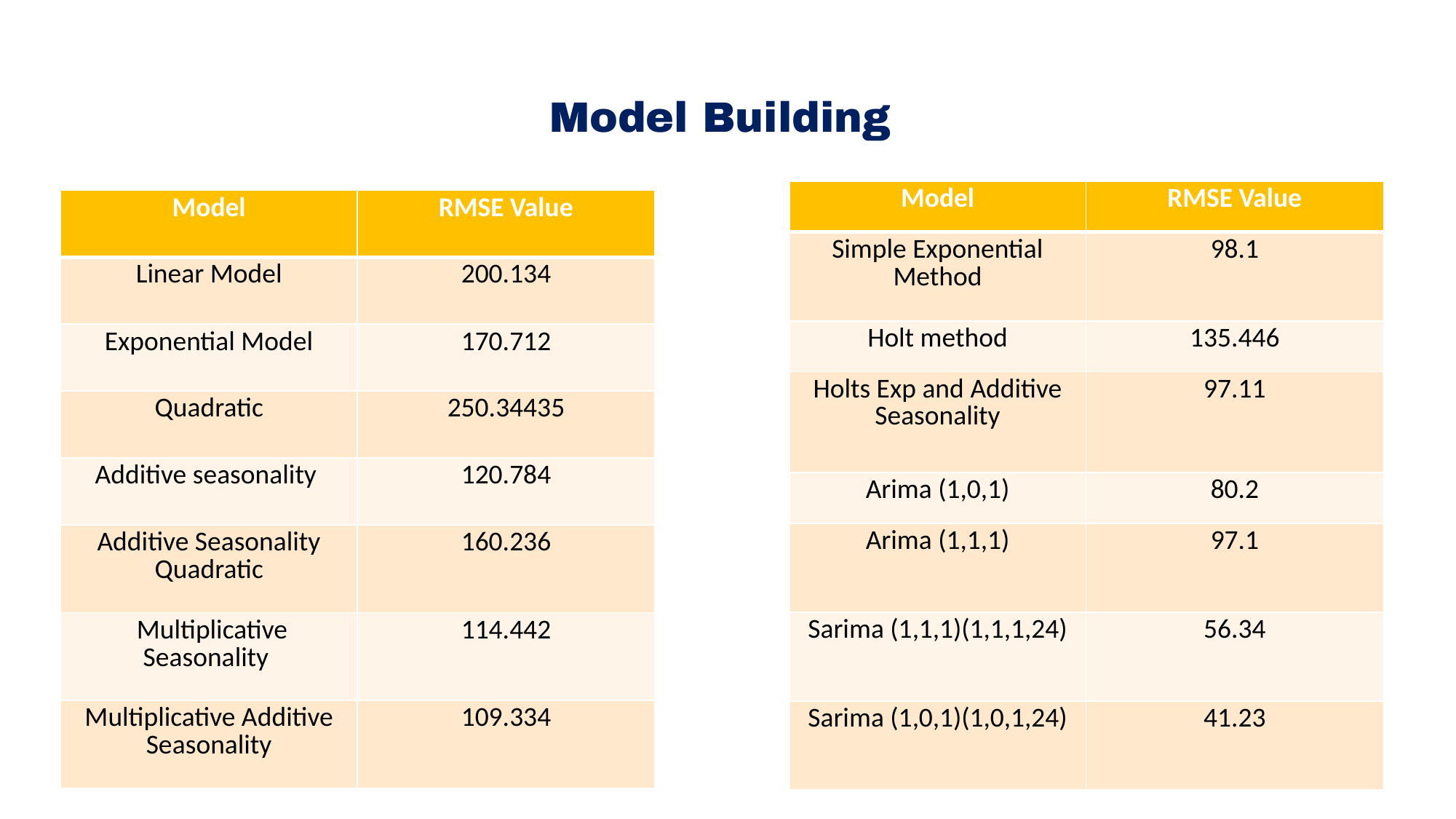

Model Building
| Model | RMSE Value |
| --- | --- |
| Simple Exponential Method | 98.1 |
| Holt method | 135.446 |
| Holts Exp and Additive Seasonality | 97.11 |
| Arima (1,0,1) | 80.2 |
| Arima (1,1,1) | 97.1 |
| Sarima (1,1,1)(1,1,1,24) | 56.34 |
| Sarima (1,0,1)(1,0,1,24) | 41.23 |
| Model | RMSE Value |
| --- | --- |
| Linear Model | 200.134 |
| Exponential Model | 170.712 |
| Quadratic | 250.34435 |
| Additive seasonality | 120.784 |
| Additive Seasonality Quadratic | 160.236 |
| Multiplicative Seasonality | 114.442 |
| Multiplicative Additive Seasonality | 109.334 |